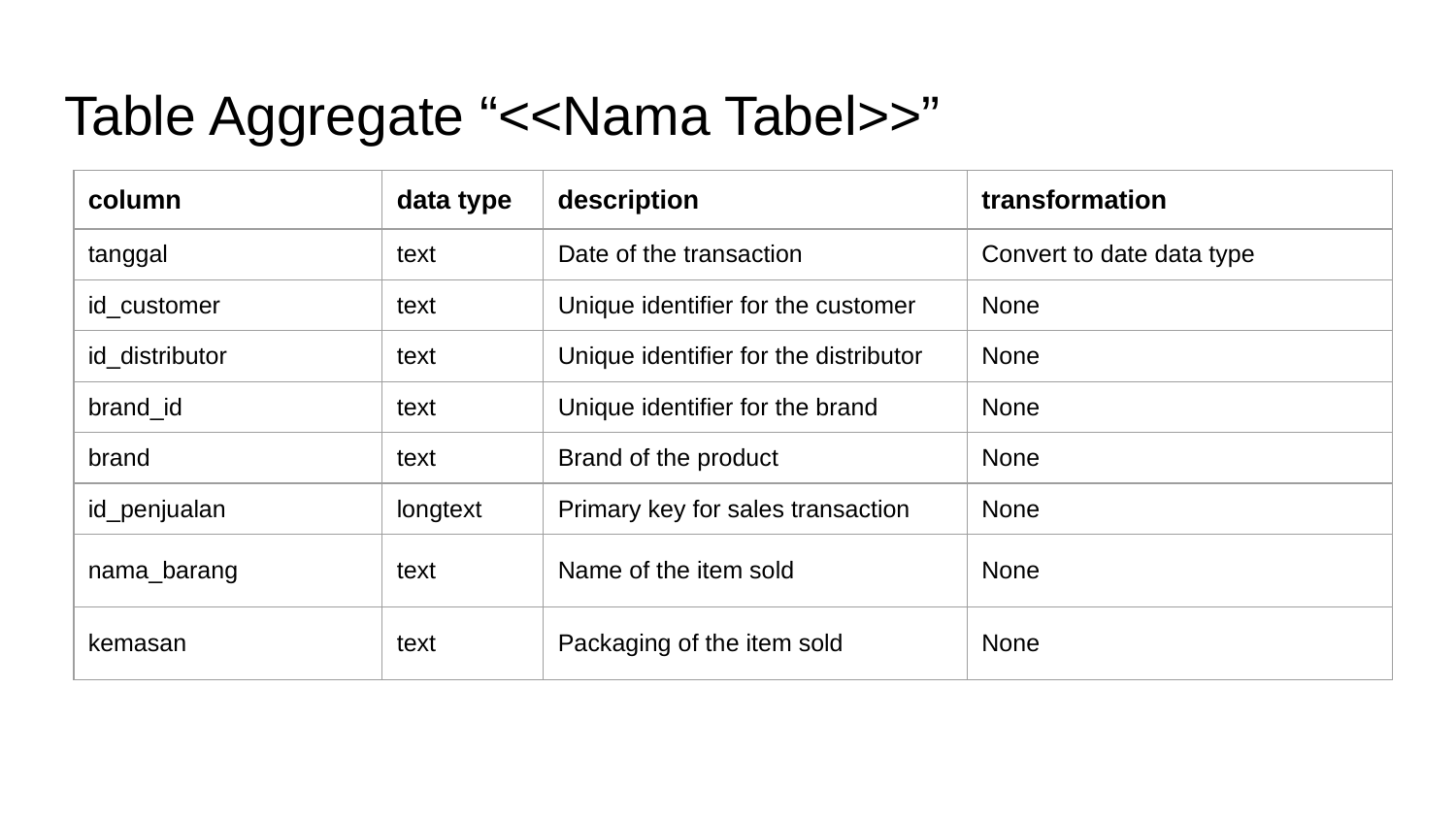

# Table Aggregate “<<Nama Tabel>>”
| column | data type | description | transformation |
| --- | --- | --- | --- |
| tanggal | text | Date of the transaction | Convert to date data type |
| id\_customer | text | Unique identifier for the customer | None |
| id\_distributor | text | Unique identifier for the distributor | None |
| brand\_id | text | Unique identifier for the brand | None |
| brand | text | Brand of the product | None |
| id\_penjualan | longtext | Primary key for sales transaction | None |
| nama\_barang | text | Name of the item sold | None |
| kemasan | text | Packaging of the item sold | None |